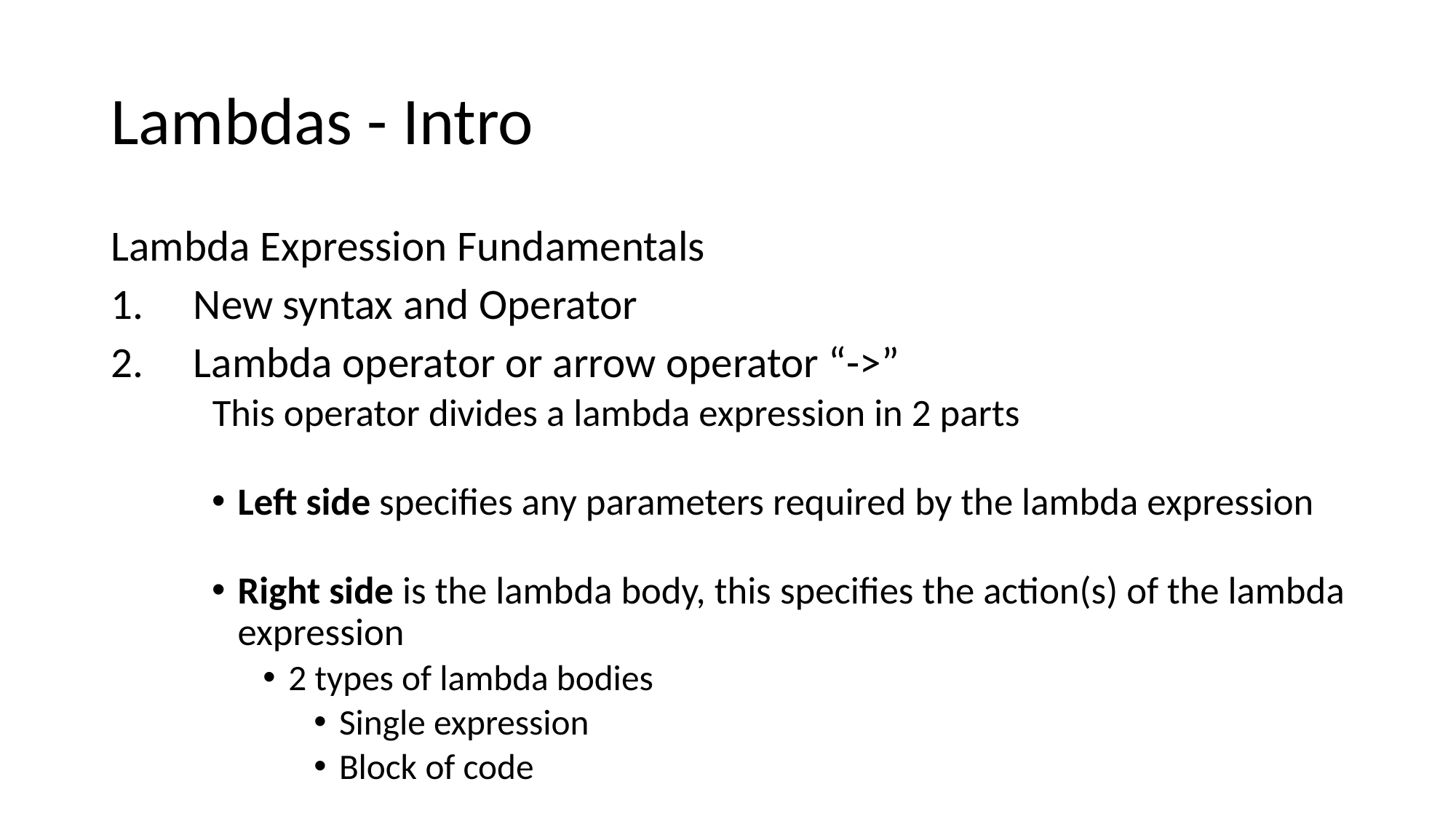

# Lambdas - Intro
Lambda Expression Fundamentals
New syntax and Operator
Lambda operator or arrow operator “->”
This operator divides a lambda expression in 2 parts
Left side specifies any parameters required by the lambda expression
Right side is the lambda body, this specifies the action(s) of the lambda expression
2 types of lambda bodies
Single expression
Block of code